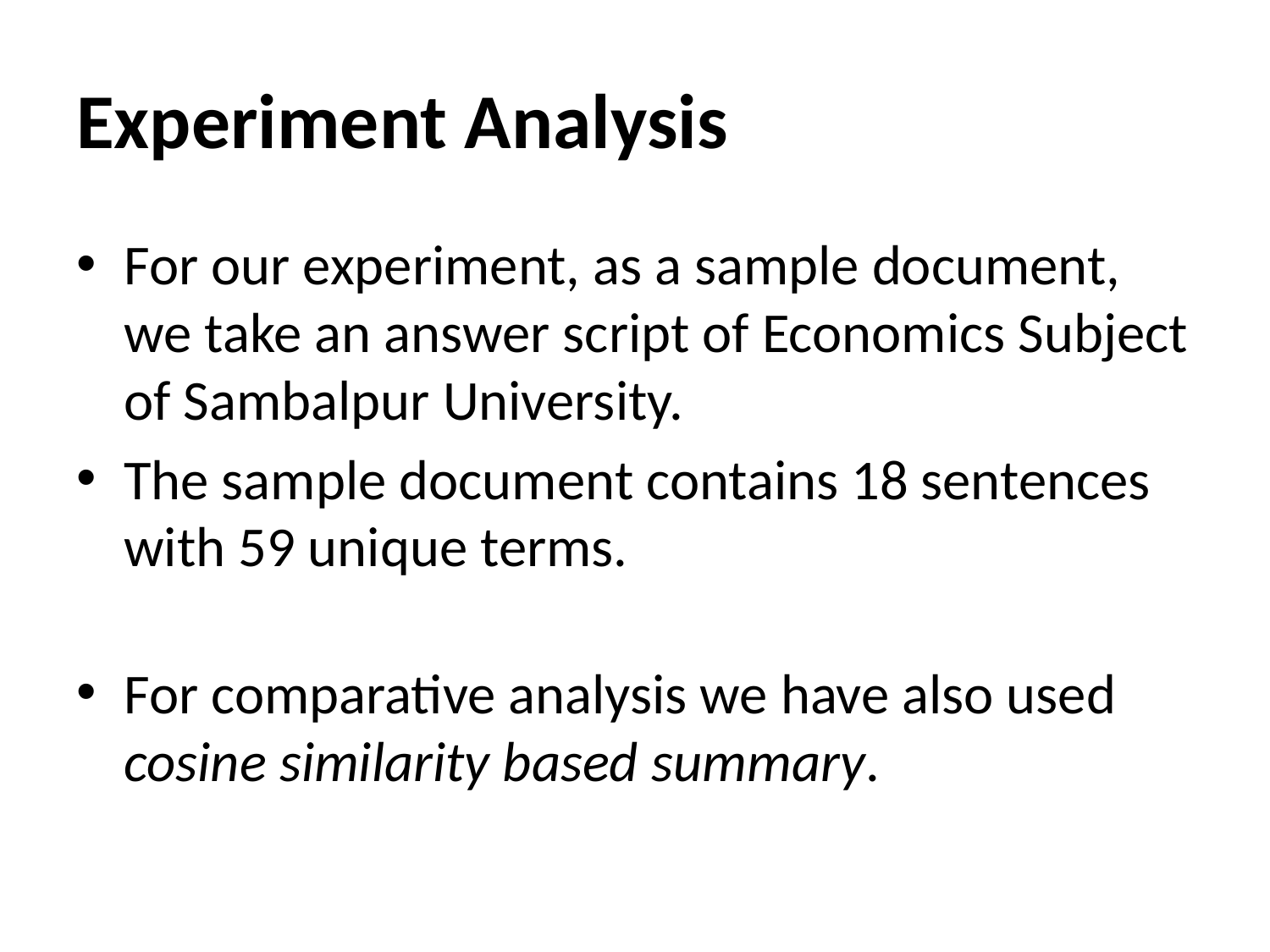

# Experiment Analysis
For our experiment, as a sample document, we take an answer script of Economics Subject of Sambalpur University.
The sample document contains 18 sentences with 59 unique terms.
For comparative analysis we have also used cosine similarity based summary.